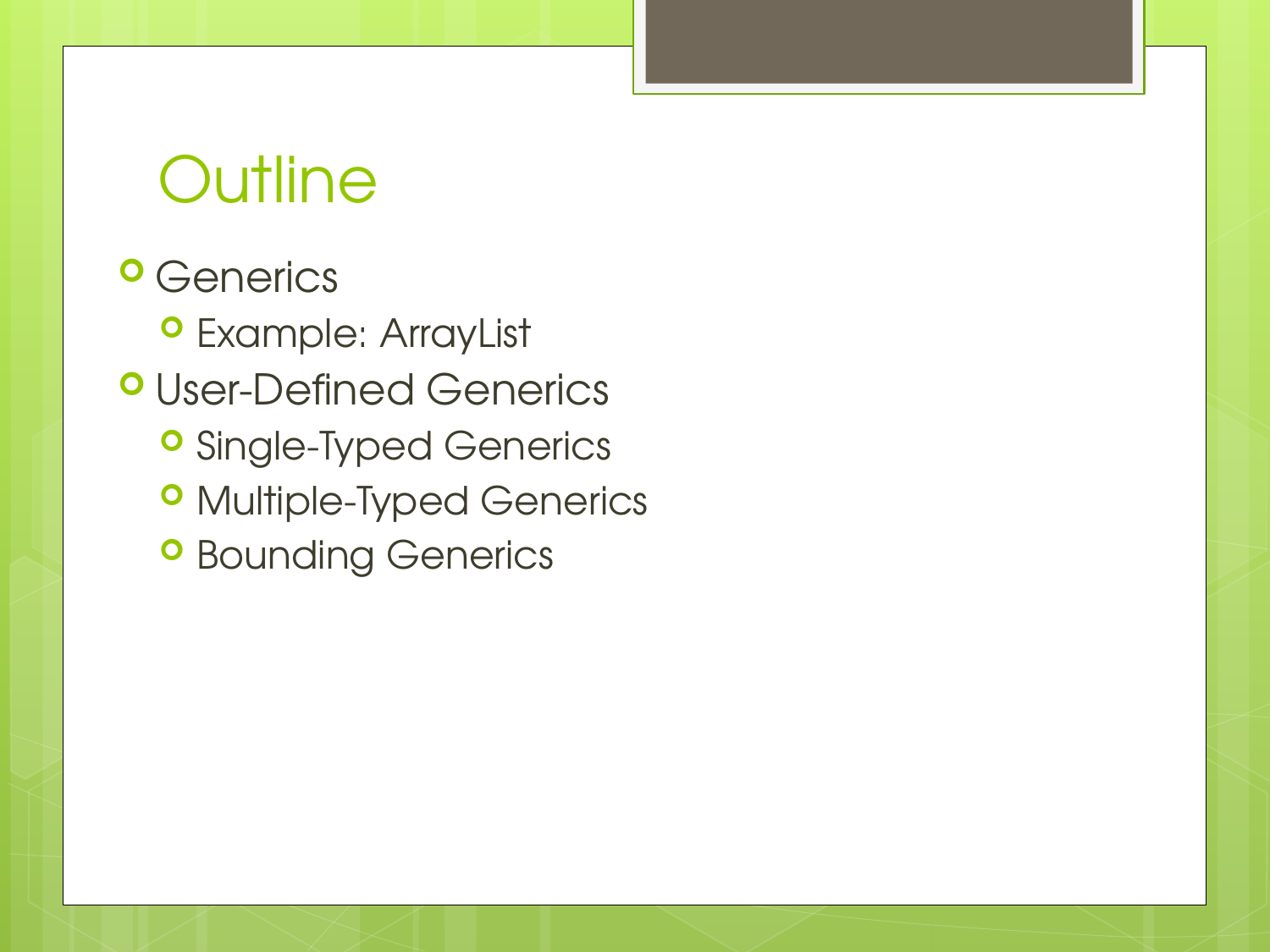

# Outline
Generics
Example: ArrayList
User-Defined Generics
Single-Typed Generics
Multiple-Typed Generics
Bounding Generics